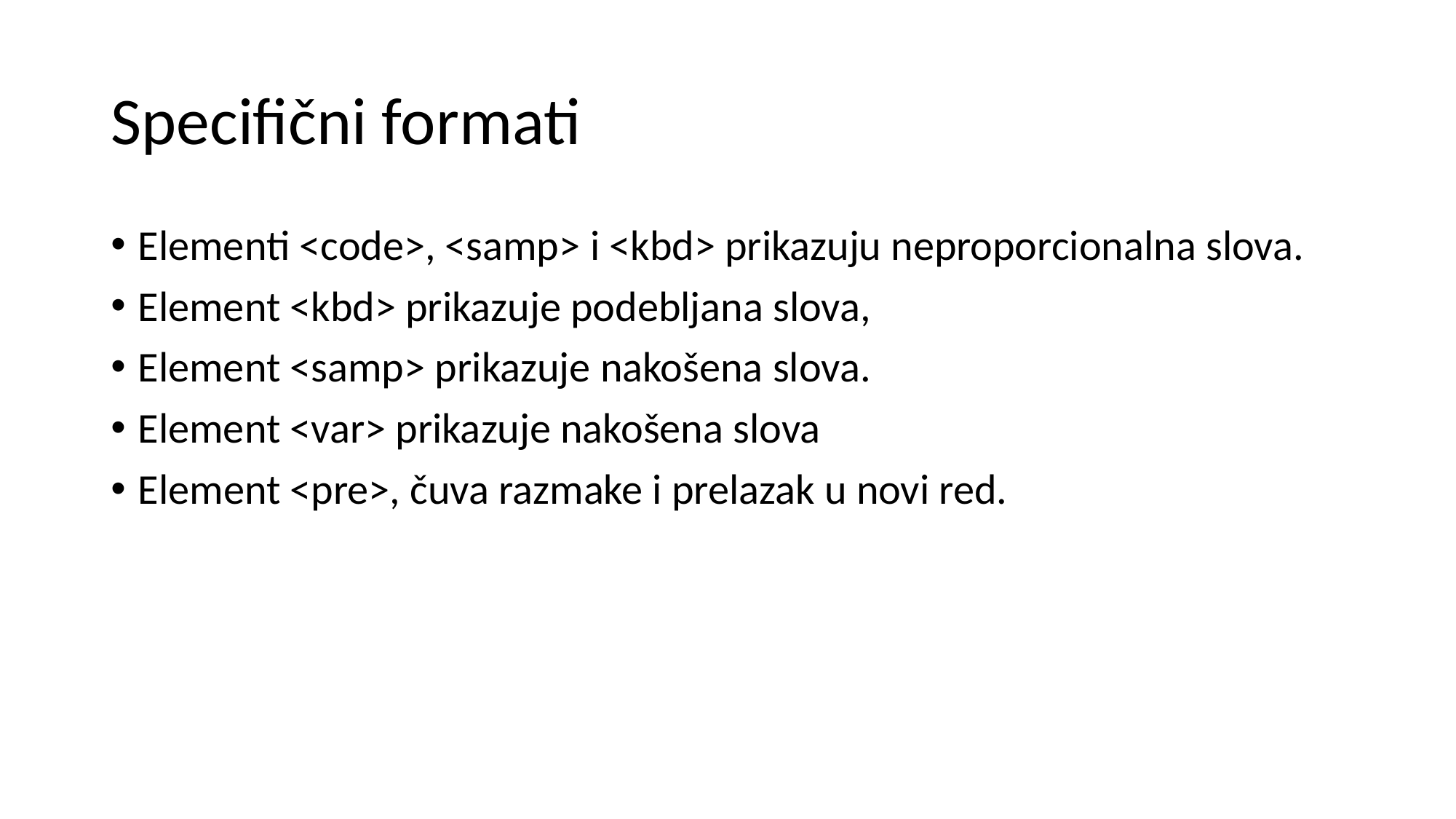

# Specifični formati
Elementi <code>, <samp> i <kbd> prikazuju neproporcionalna slova.
Element <kbd> prikazuje podebljana slova,
Element <samp> prikazuje nakošena slova.
Element <var> prikazuje nakošena slova
Element <pre>, čuva razmake i prelazak u novi red.